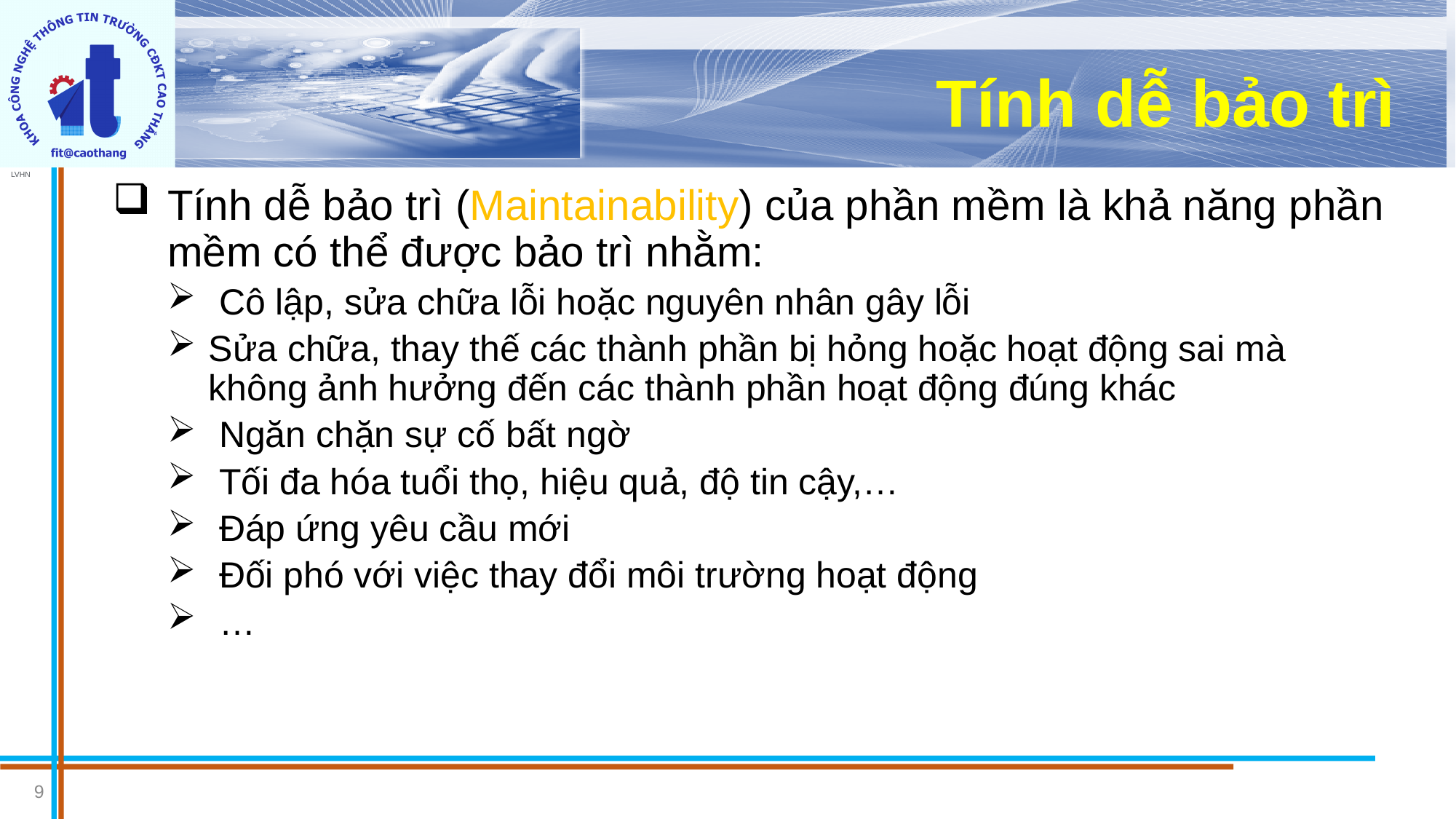

# Tính dễ bảo trì
Tính dễ bảo trì (Maintainability) của phần mềm là khả năng phần mềm có thể được bảo trì nhằm:
 Cô lập, sửa chữa lỗi hoặc nguyên nhân gây lỗi
Sửa chữa, thay thế các thành phần bị hỏng hoặc hoạt động sai mà không ảnh hưởng đến các thành phần hoạt động đúng khác
 Ngăn chặn sự cố bất ngờ
 Tối đa hóa tuổi thọ, hiệu quả, độ tin cậy,…
 Đáp ứng yêu cầu mới
 Đối phó với việc thay đổi môi trường hoạt động
 …

9